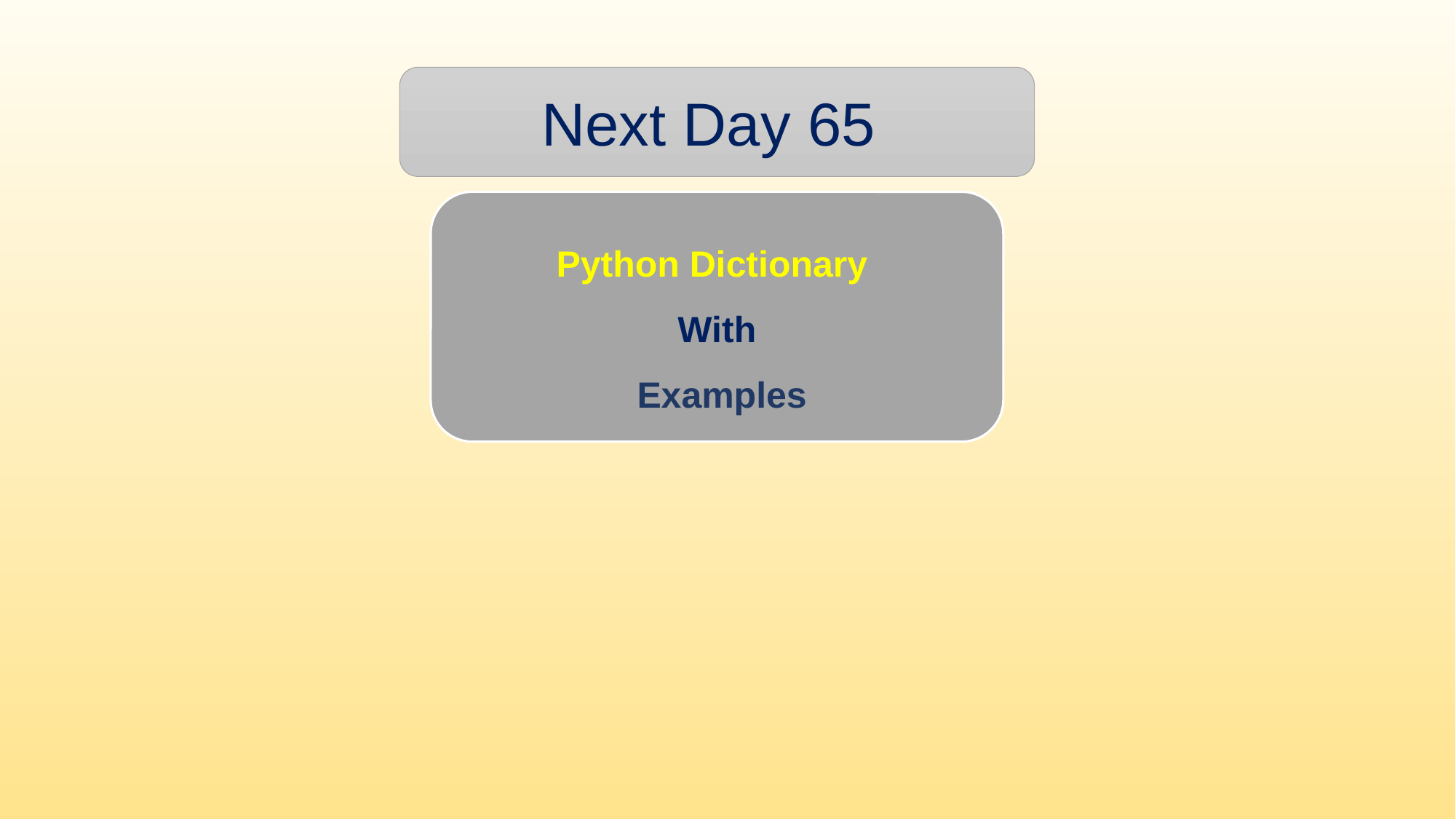

Next Day 65
Python Dictionary
With
 Examples